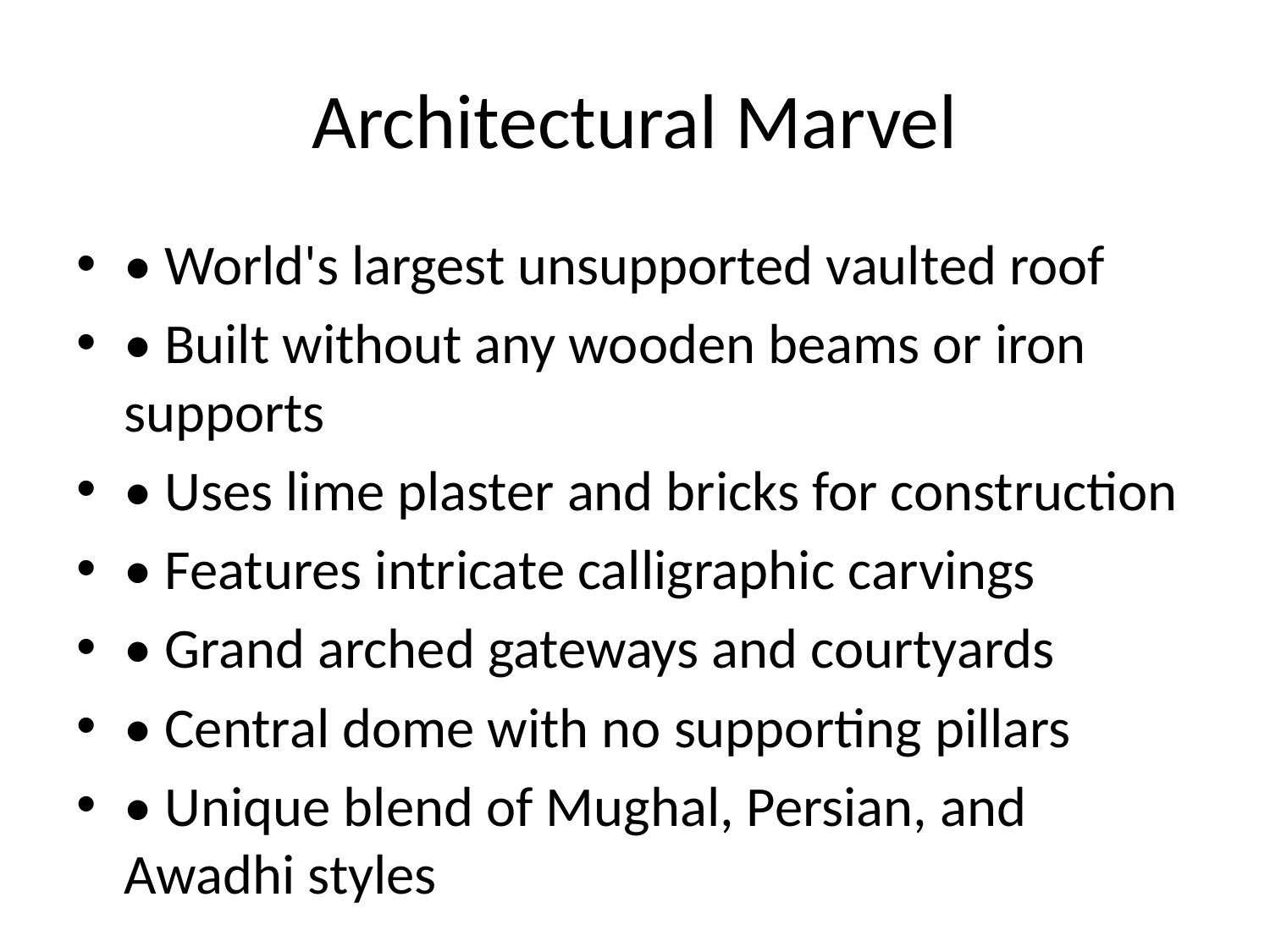

# Architectural Marvel
• World's largest unsupported vaulted roof
• Built without any wooden beams or iron supports
• Uses lime plaster and bricks for construction
• Features intricate calligraphic carvings
• Grand arched gateways and courtyards
• Central dome with no supporting pillars
• Unique blend of Mughal, Persian, and Awadhi styles